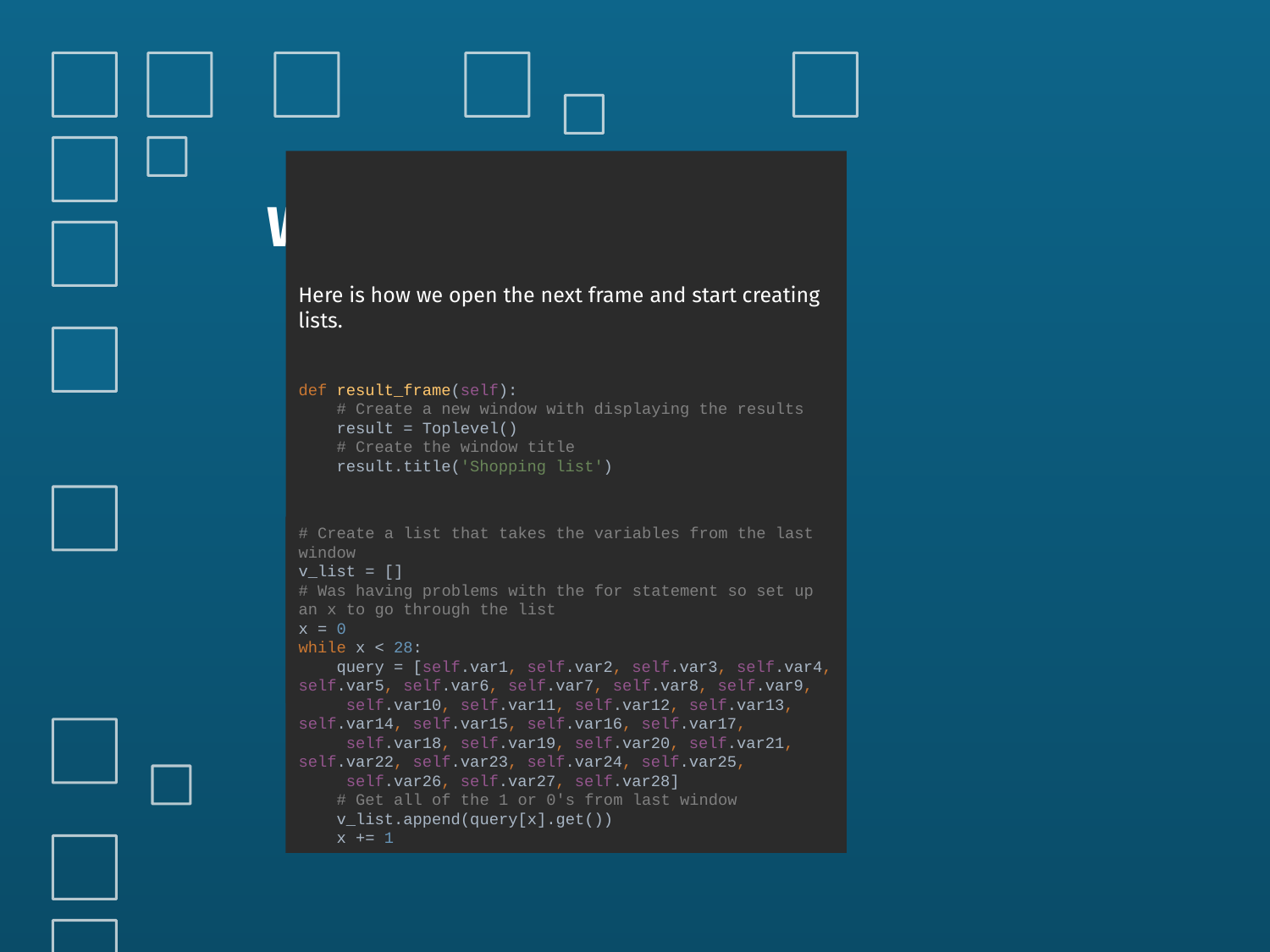

# What the code does
Here is how we open the next frame and start creating lists.
def result_frame(self):
    # Create a new window with displaying the results
    result = Toplevel()
    # Create the window title
    result.title('Shopping list')
# Create a list that takes the variables from the last window v_list = [] # Was having problems with the for statement so set up an x to go through the list x = 0 while x < 28: query = [self.var1, self.var2, self.var3, self.var4, self.var5, self.var6, self.var7, self.var8, self.var9, self.var10, self.var11, self.var12, self.var13, self.var14, self.var15, self.var16, self.var17, self.var18, self.var19, self.var20, self.var21, self.var22, self.var23, self.var24, self.var25, self.var26, self.var27, self.var28] # Get all of the 1 or 0's from last window v_list.append(query[x].get()) x += 1